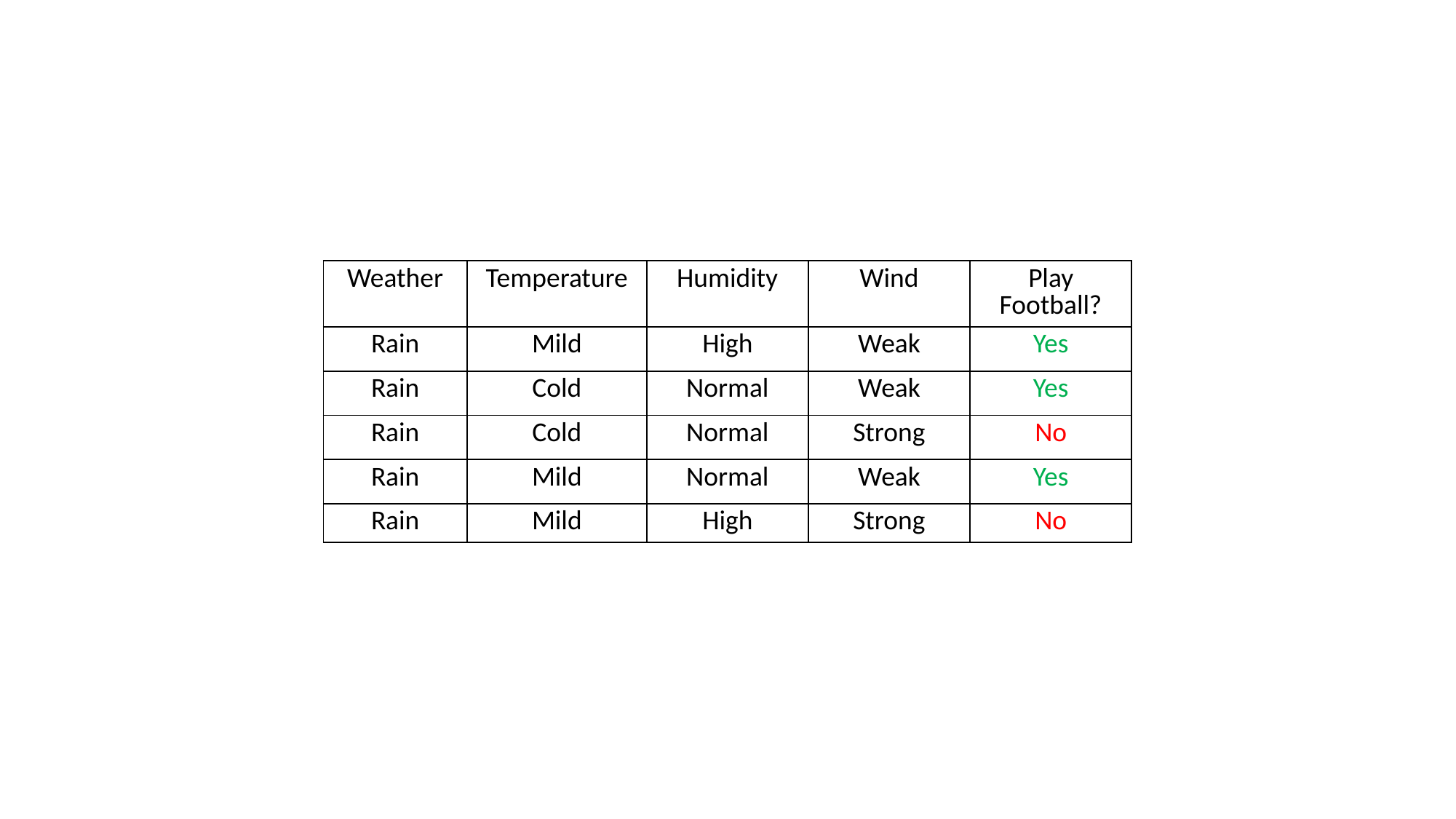

| Weather | Temperature | Humidity | Wind | Play Football? |
| --- | --- | --- | --- | --- |
| Rain | Mild | High | Weak | Yes |
| Rain | Cold | Normal | Weak | Yes |
| Rain | Cold | Normal | Strong | No |
| Rain | Mild | Normal | Weak | Yes |
| Rain | Mild | High | Strong | No |